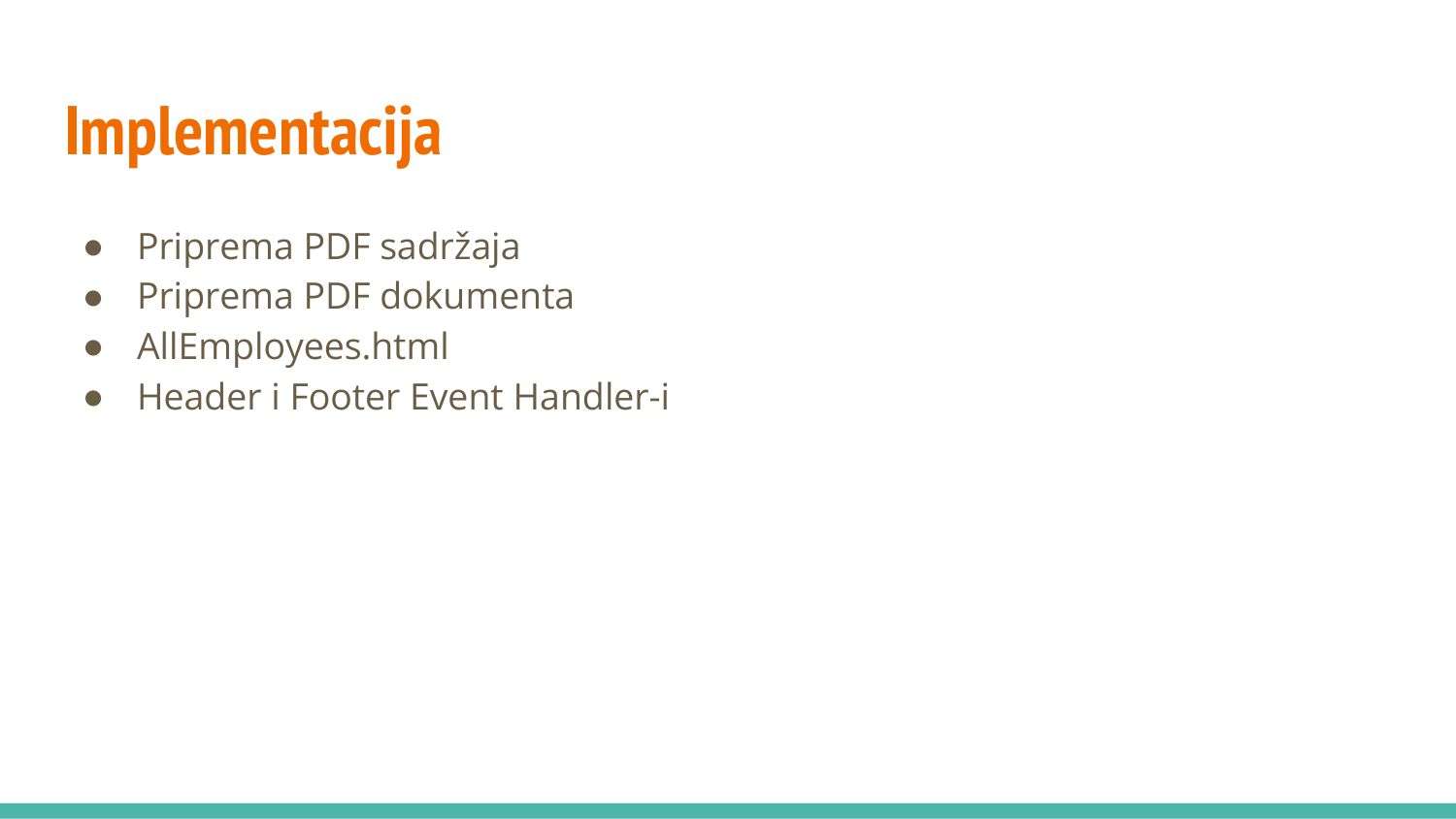

# Implementacija
Priprema PDF sadržaja
Priprema PDF dokumenta
AllEmployees.html
Header i Footer Event Handler-i